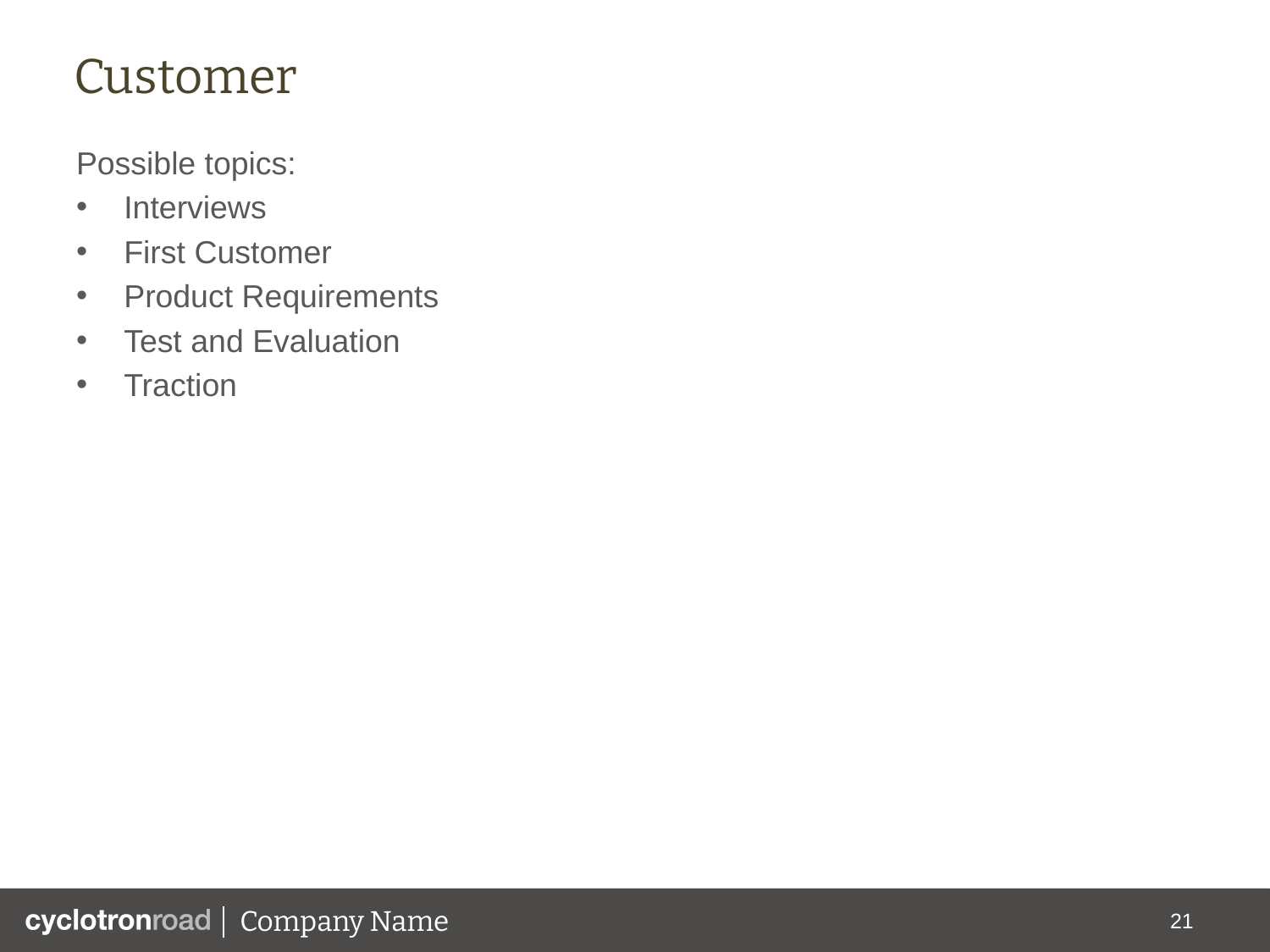

# Customer
Possible topics:
Interviews
First Customer
Product Requirements
Test and Evaluation
Traction
21